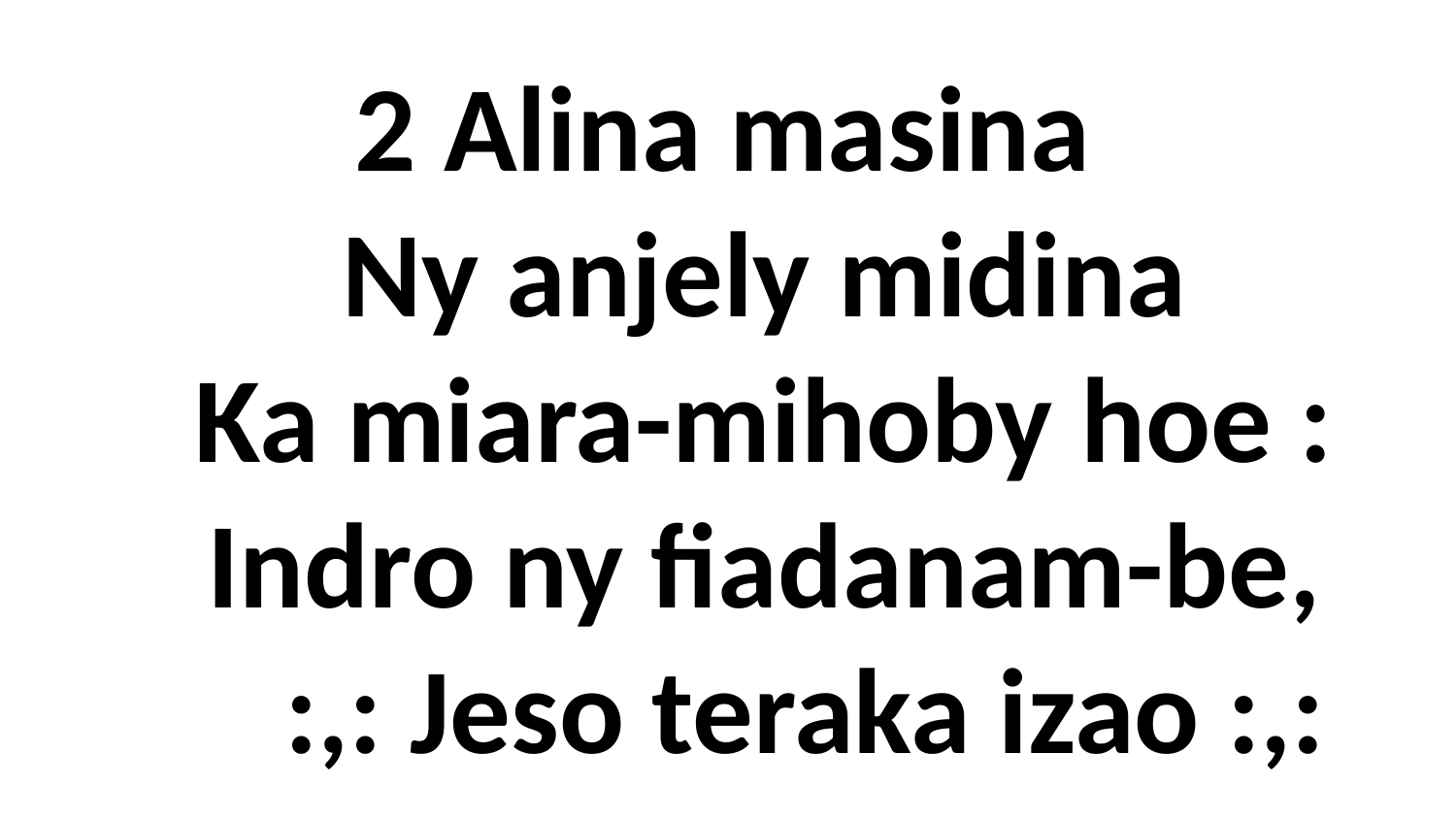

2 Alina masina
   Ny anjely midina
   Ka miara-mihoby hoe :
   Indro ny fiadanam-be,
      :,: Jeso teraka izao :,: